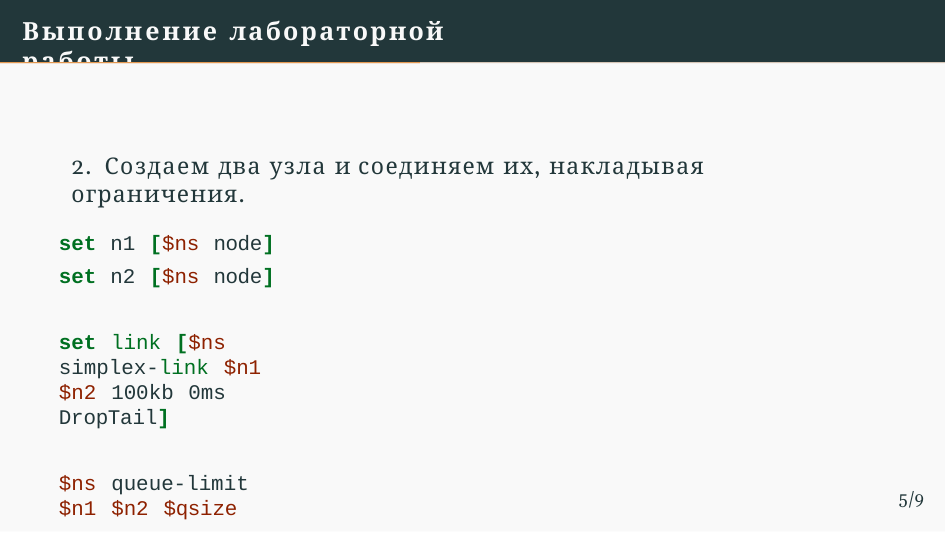

# Выполнение лабораторной работы

2. Создаем два узла и соединяем их, накладывая ограничения.
set n1 [$ns node] set n2 [$ns node]

set link [$ns simplex-link $n1 $n2 100kb 0ms DropTail]

$ns queue-limit $n1 $n2 $qsize
5/9